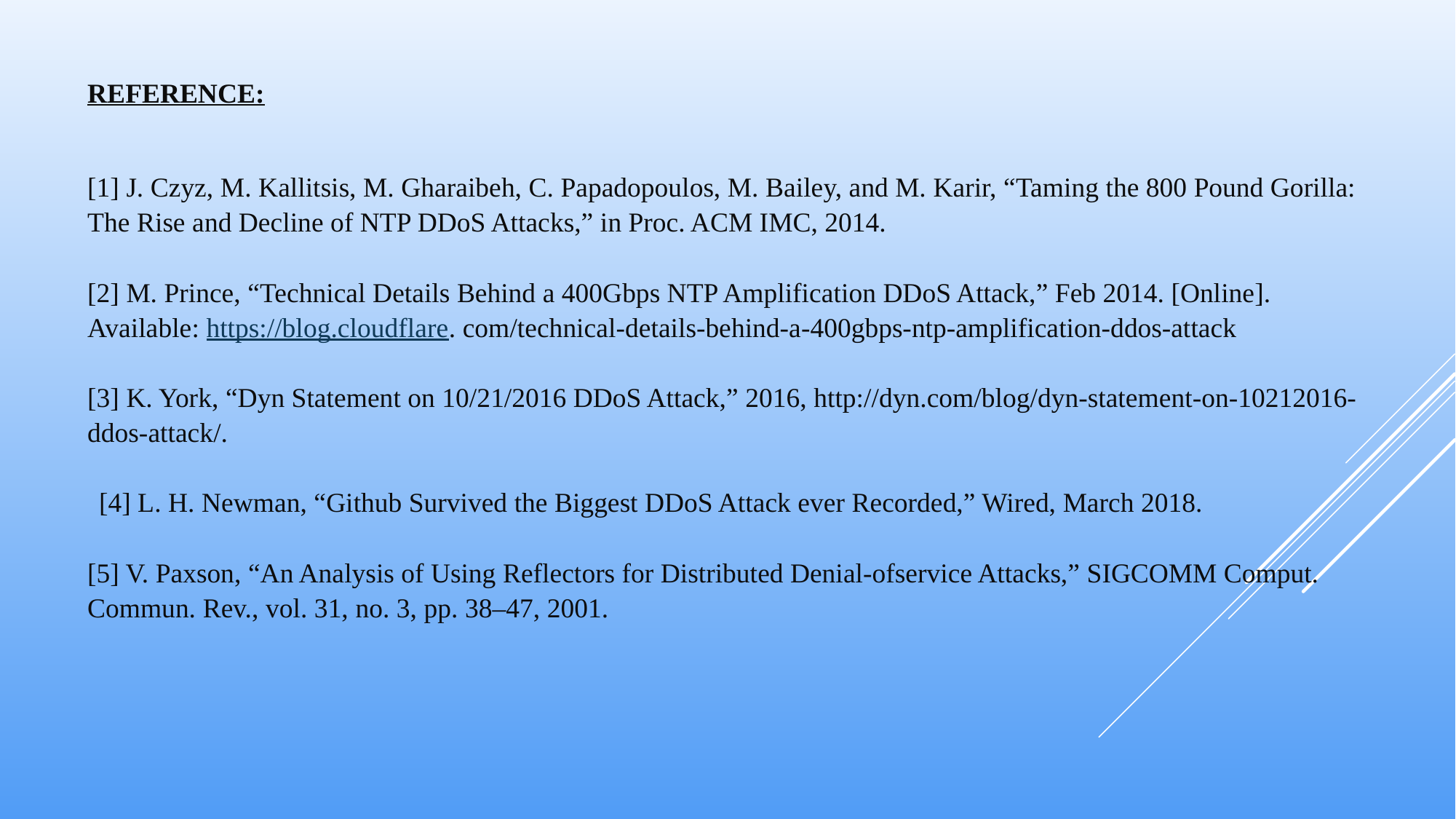

REFERENCE:

[1] J. Czyz, M. Kallitsis, M. Gharaibeh, C. Papadopoulos, M. Bailey, and M. Karir, “Taming the 800 Pound Gorilla: The Rise and Decline of NTP DDoS Attacks,” in Proc. ACM IMC, 2014.

[2] M. Prince, “Technical Details Behind a 400Gbps NTP Amplification DDoS Attack,” Feb 2014. [Online]. Available: https://blog.cloudflare. com/technical-details-behind-a-400gbps-ntp-amplification-ddos-attack

[3] K. York, “Dyn Statement on 10/21/2016 DDoS Attack,” 2016, http://dyn.com/blog/dyn-statement-on-10212016-ddos-attack/.

  [4] L. H. Newman, “Github Survived the Biggest DDoS Attack ever Recorded,” Wired, March 2018.

[5] V. Paxson, “An Analysis of Using Reflectors for Distributed Denial-ofservice Attacks,” SIGCOMM Comput. Commun. Rev., vol. 31, no. 3, pp. 38–47, 2001.